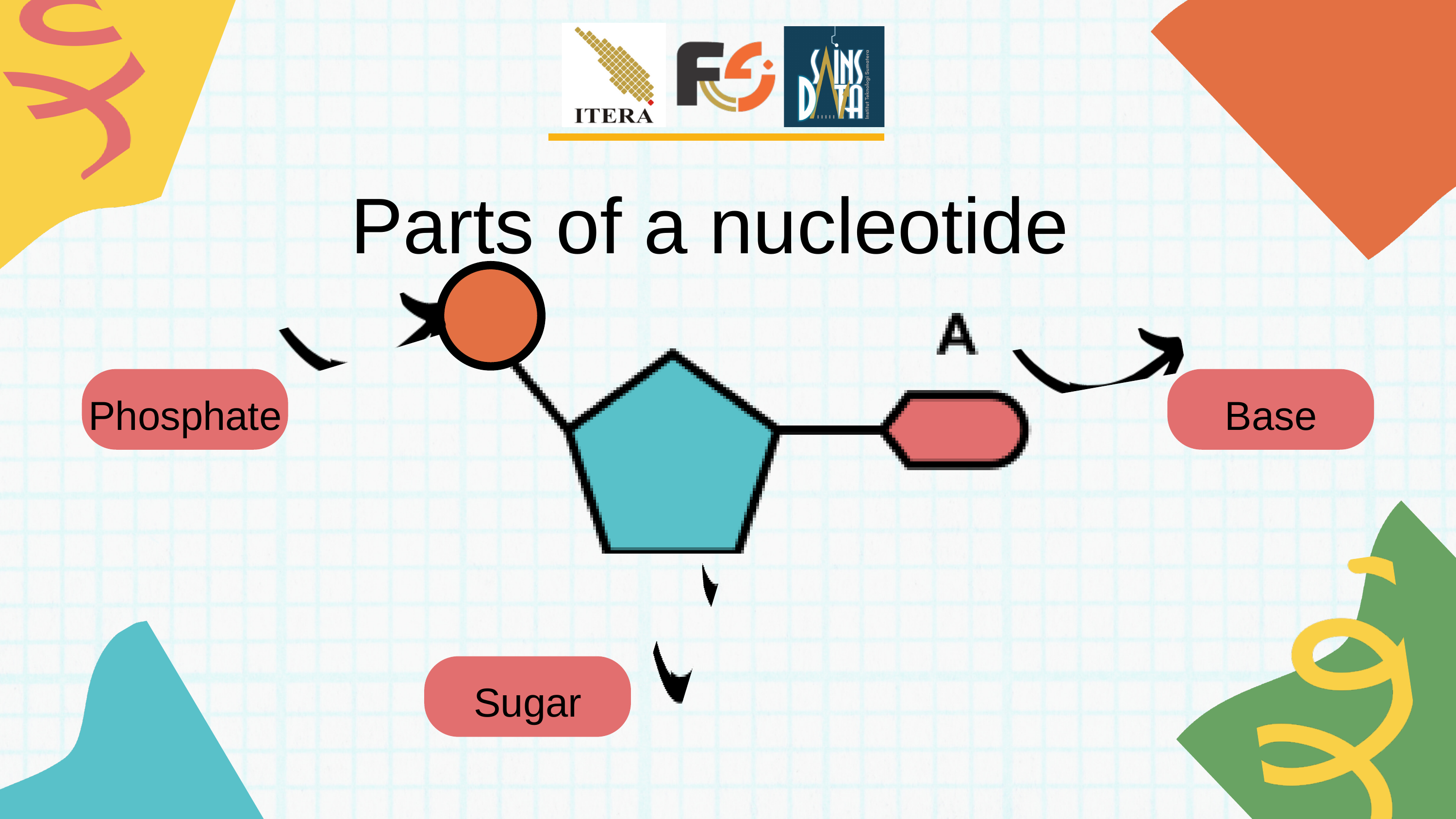

Parts of a nucleotide

Phosphate

Base

Sugar